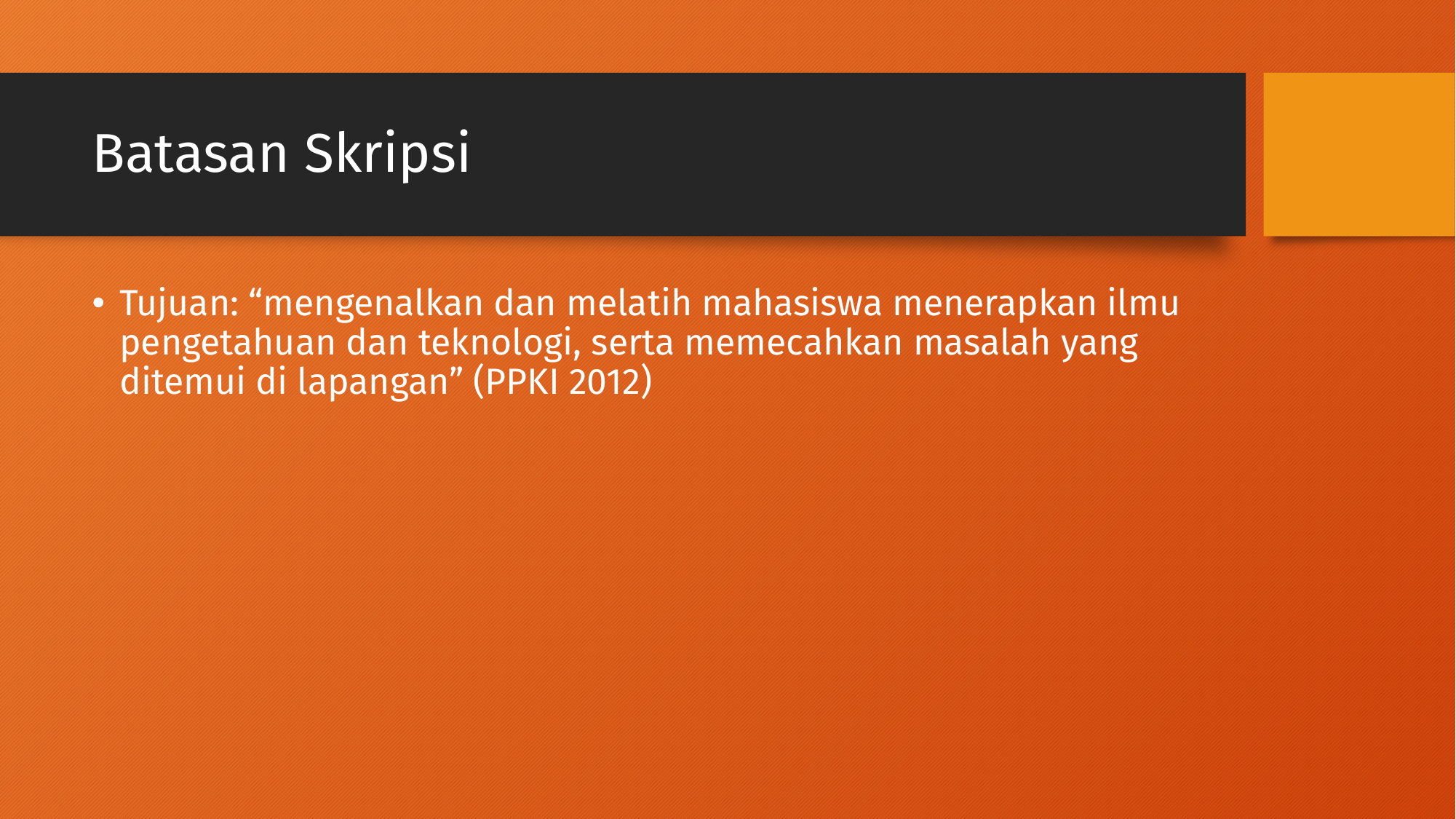

# Batasan Skripsi
Tujuan: “mengenalkan dan melatih mahasiswa menerapkan ilmu pengetahuan dan teknologi, serta memecahkan masalah yang ditemui di lapangan” (PPKI 2012)